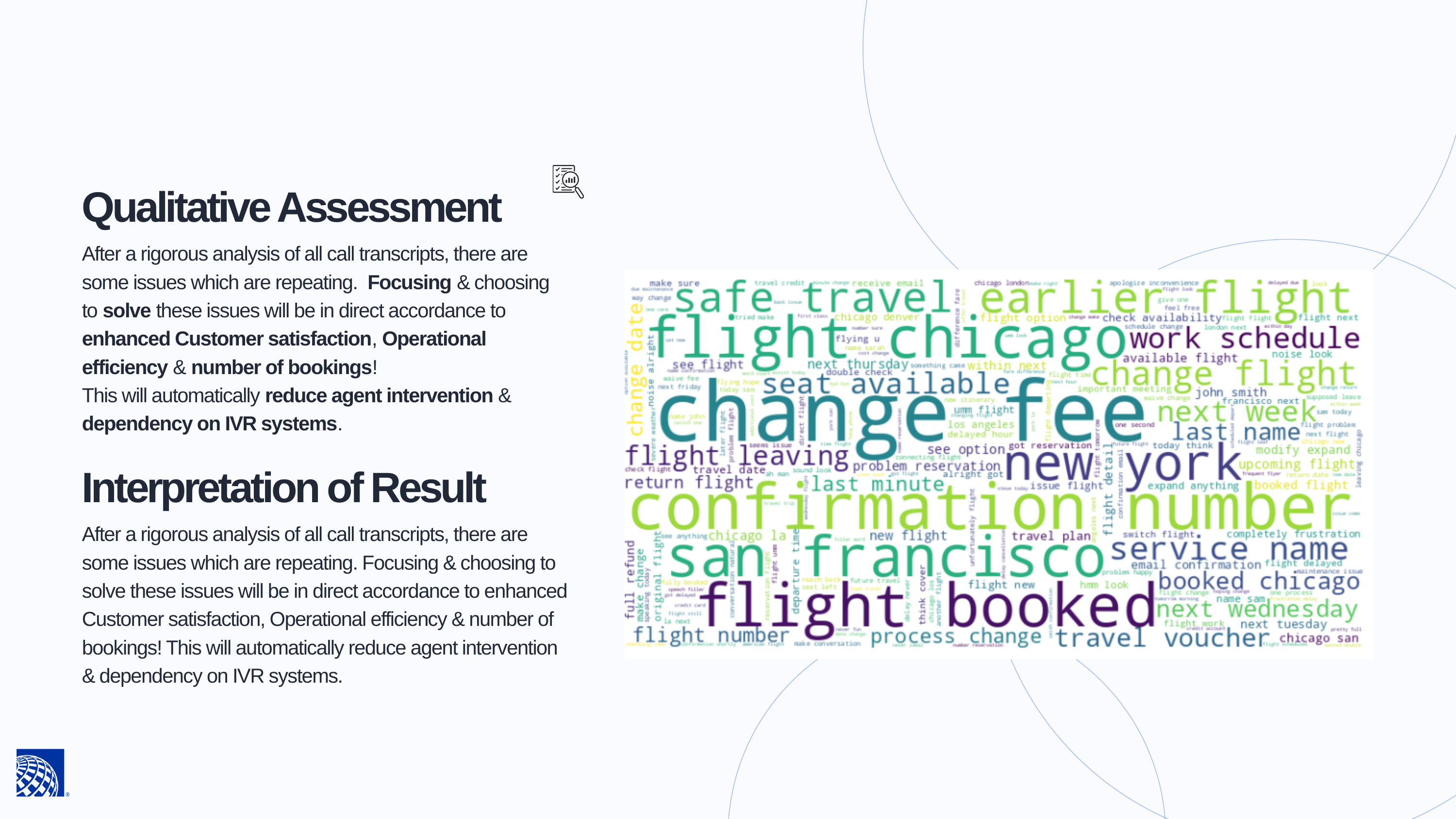

Qualitative Assessment
After a rigorous analysis of all call transcripts, there are  some issues which are repeating.  Focusing & choosing to solve these issues will be in direct accordance to enhanced Customer satisfaction, Operational efficiency & number of bookings!
This will automatically reduce agent intervention & dependency on IVR systems.

Interpretation of Result
After a rigorous analysis of all call transcripts, there are some issues which are repeating. Focusing & choosing to solve these issues will be in direct accordance to enhanced Customer satisfaction, Operational efficiency & number of bookings! This will automatically reduce agent intervention & dependency on IVR systems.